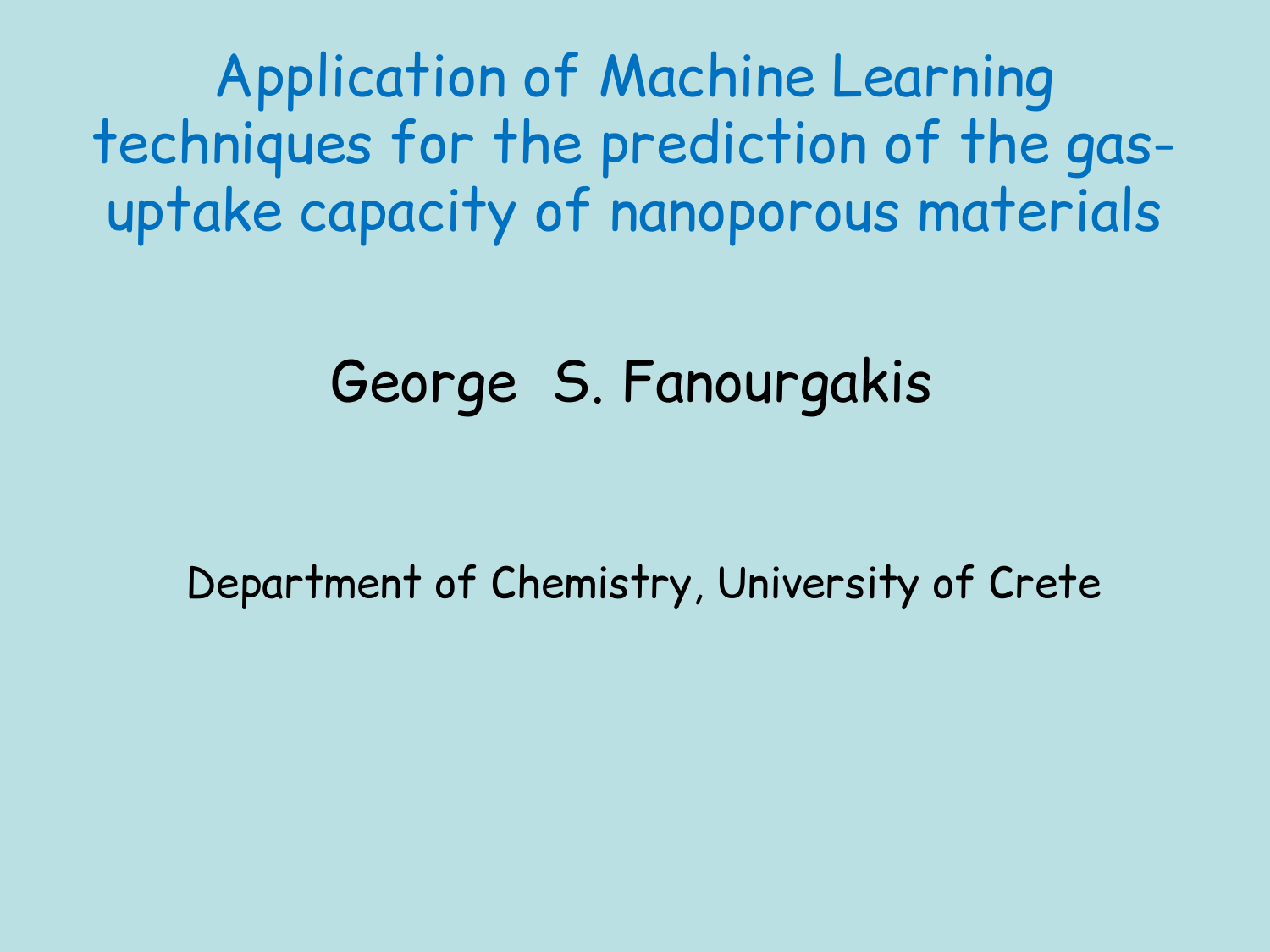

# Application of Machine Learning techniques for the prediction of the gas-uptake capacity of nanoporous materials
George  S. Fanourgakis

Department of Chemistry, University of Crete